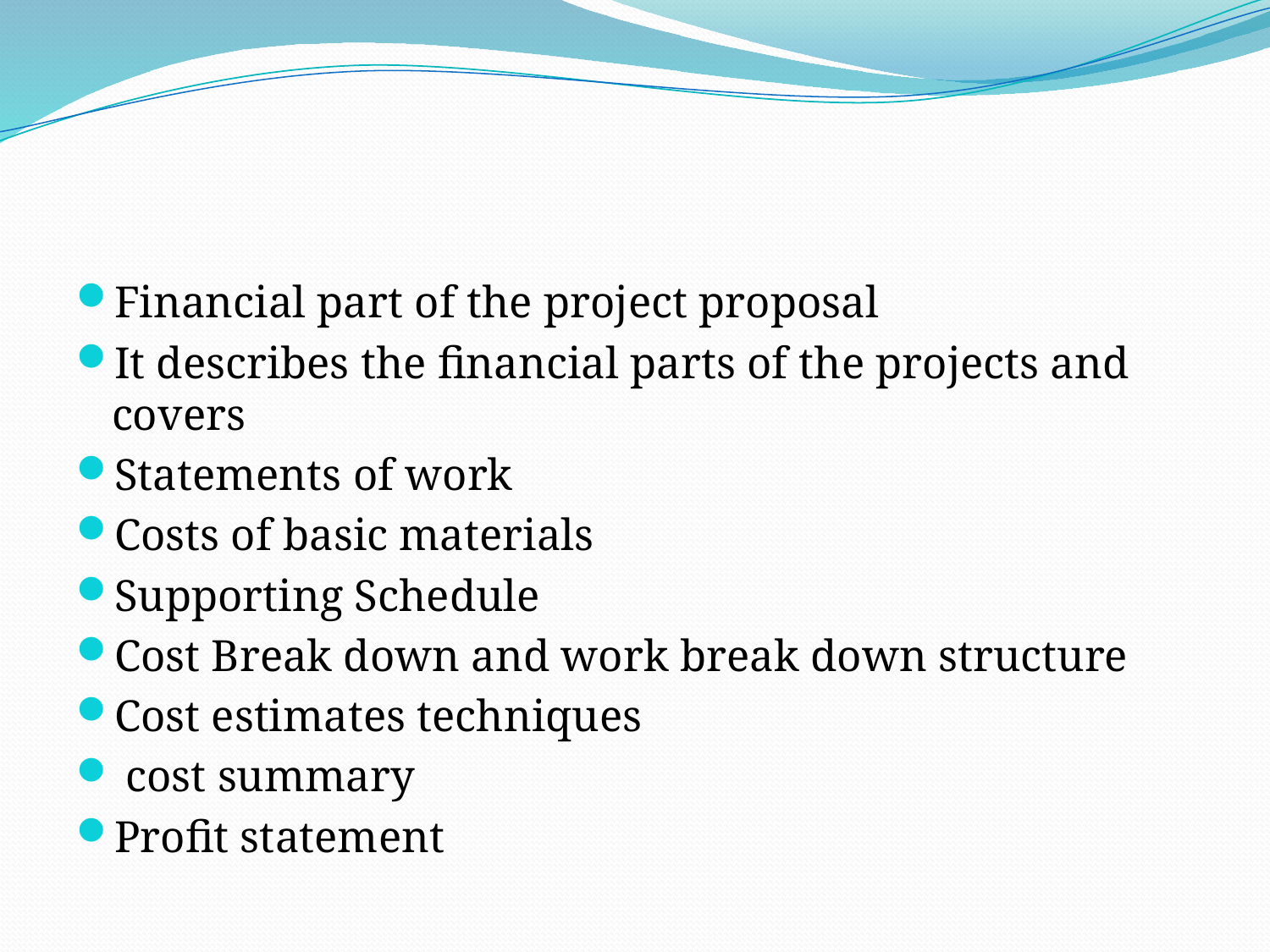

#
Financial part of the project proposal
It describes the financial parts of the projects and covers
Statements of work
Costs of basic materials
Supporting Schedule
Cost Break down and work break down structure
Cost estimates techniques
 cost summary
Profit statement